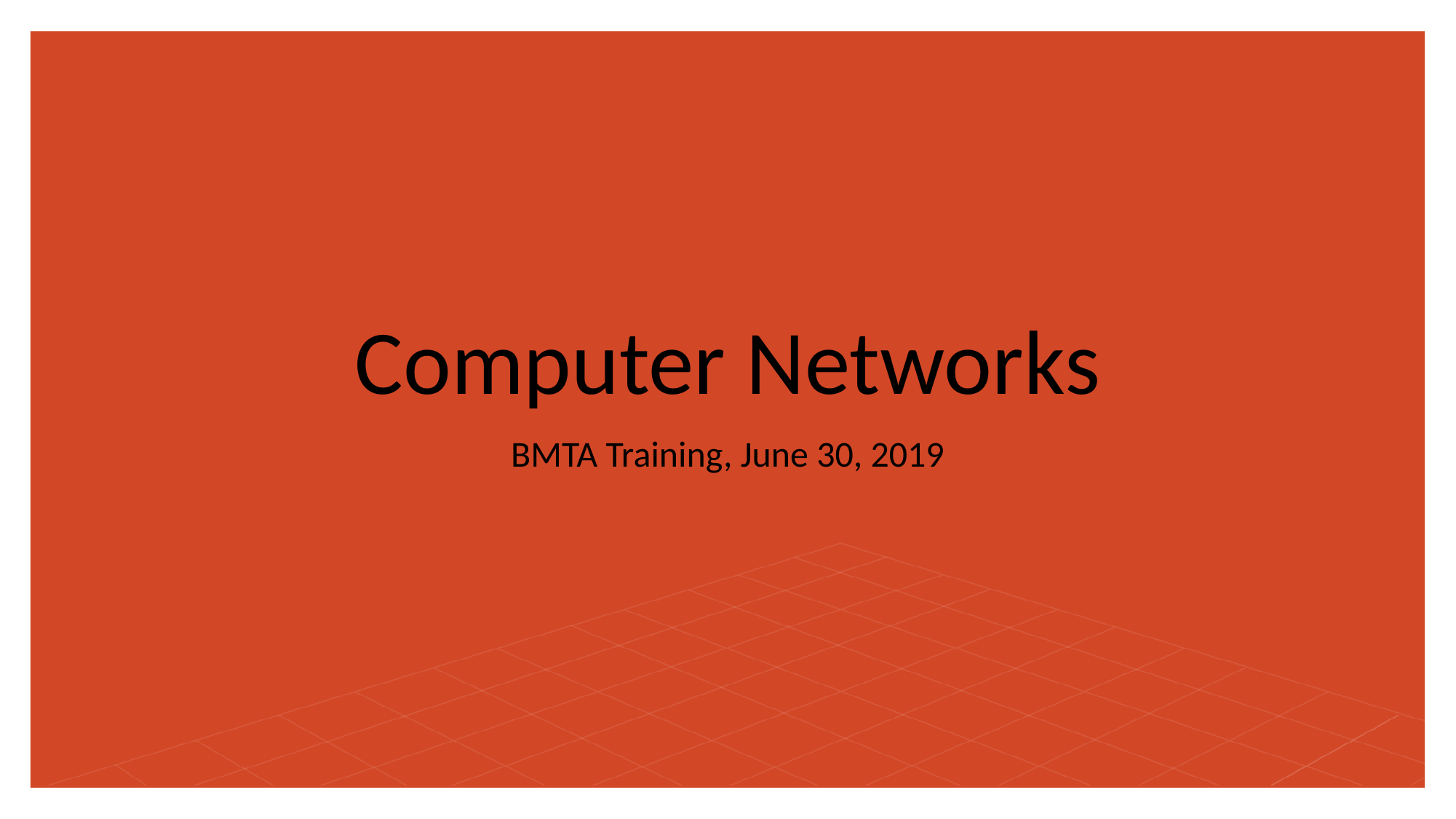

# Computer Networks
BMTA Training, June 30, 2019